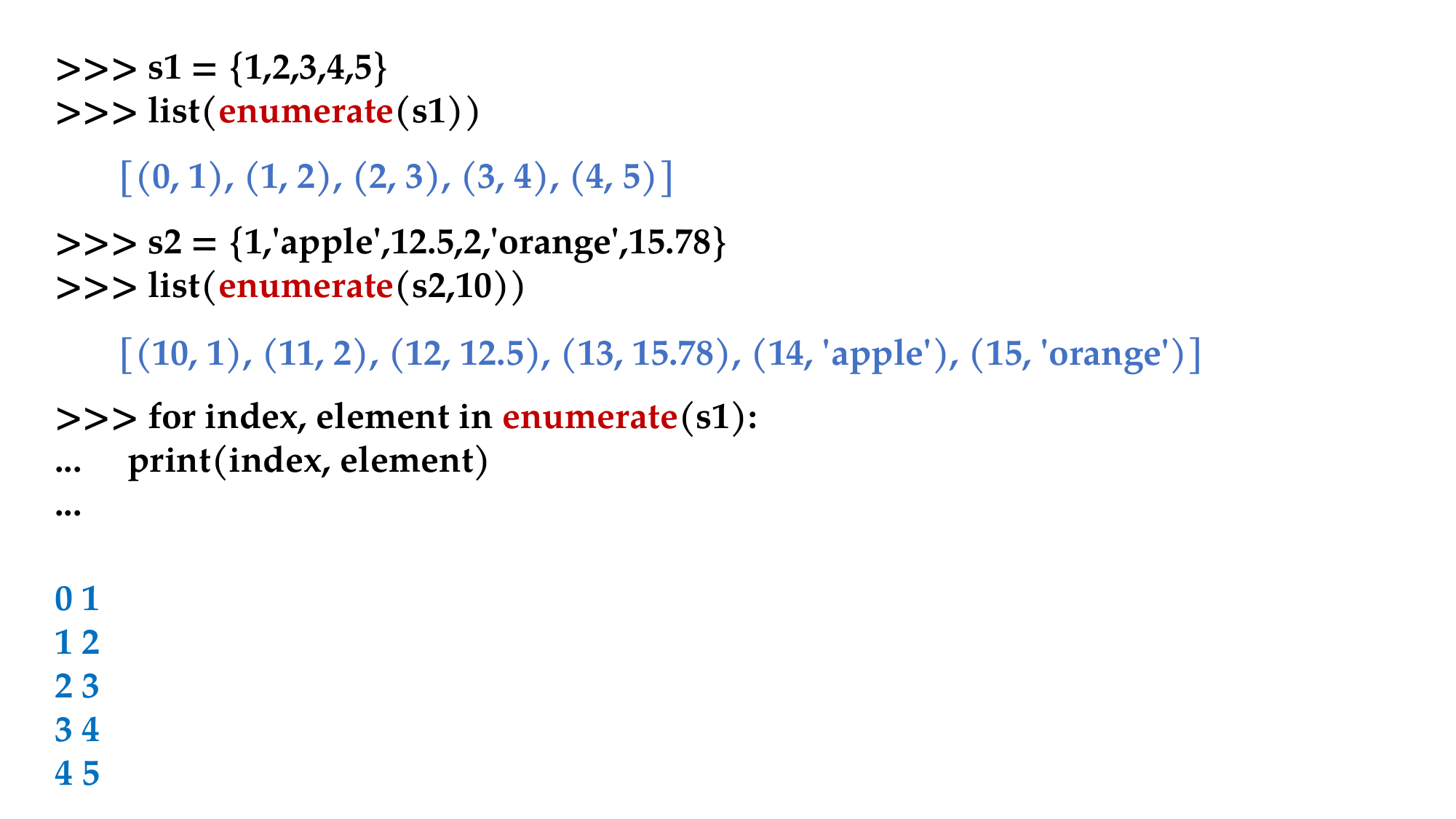

>>> s1 = {1,2,3,4,5}
>>> list(enumerate(s1))

>>> s2 = {1,'apple',12.5,2,'orange',15.78}
>>> list(enumerate(s2,10))

>>> for index, element in enumerate(s1):
...     print(index, element)
...
[(0, 1), (1, 2), (2, 3), (3, 4), (4, 5)]
[(10, 1), (11, 2), (12, 12.5), (13, 15.78), (14, 'apple'), (15, 'orange')]
0 1
1 2
2 3
3 4
4 5